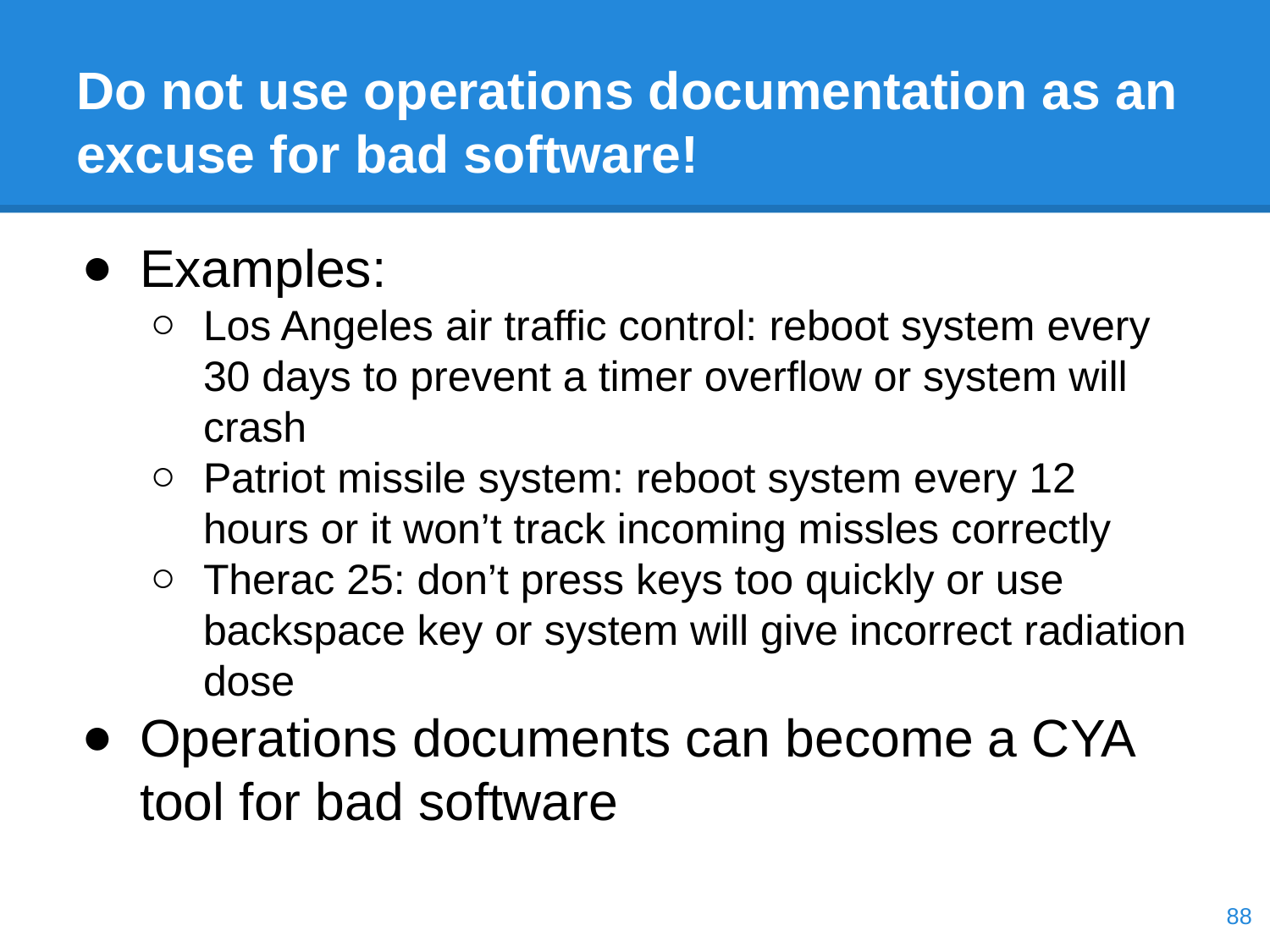

# Do not use operations documentation as an excuse for bad software!
Examples:
Los Angeles air traffic control: reboot system every 30 days to prevent a timer overflow or system will crash
Patriot missile system: reboot system every 12 hours or it won’t track incoming missles correctly
Therac 25: don’t press keys too quickly or use backspace key or system will give incorrect radiation dose
Operations documents can become a CYA tool for bad software

88